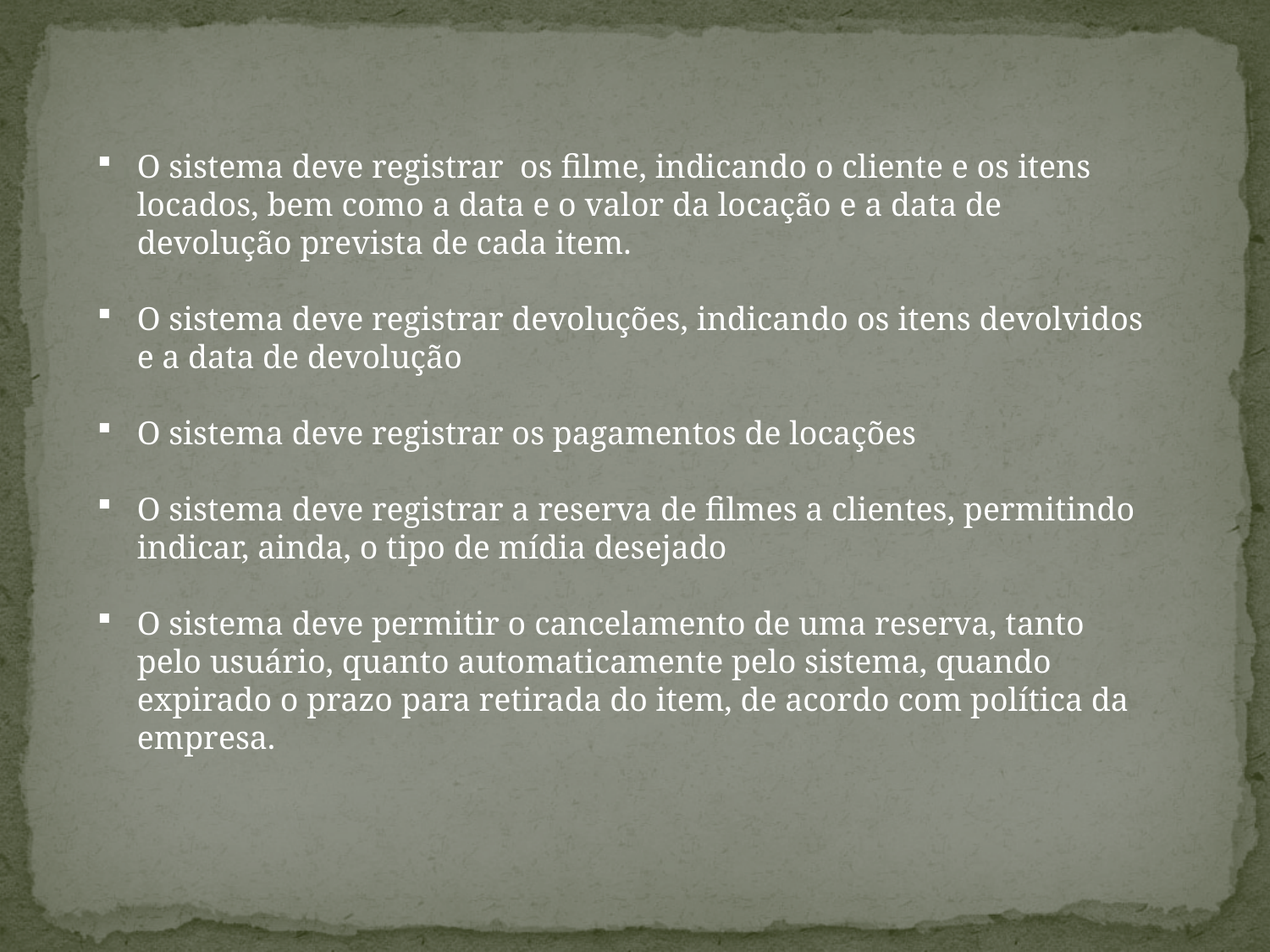

O sistema deve registrar  os filme, indicando o cliente e os itens locados, bem como a data e o valor da locação e a data de devolução prevista de cada item.

O sistema deve registrar devoluções, indicando os itens devolvidos e a data de devolução

O sistema deve registrar os pagamentos de locações

O sistema deve registrar a reserva de filmes a clientes, permitindo indicar, ainda, o tipo de mídia desejado

O sistema deve permitir o cancelamento de uma reserva, tanto pelo usuário, quanto automaticamente pelo sistema, quando expirado o prazo para retirada do item, de acordo com política da empresa.